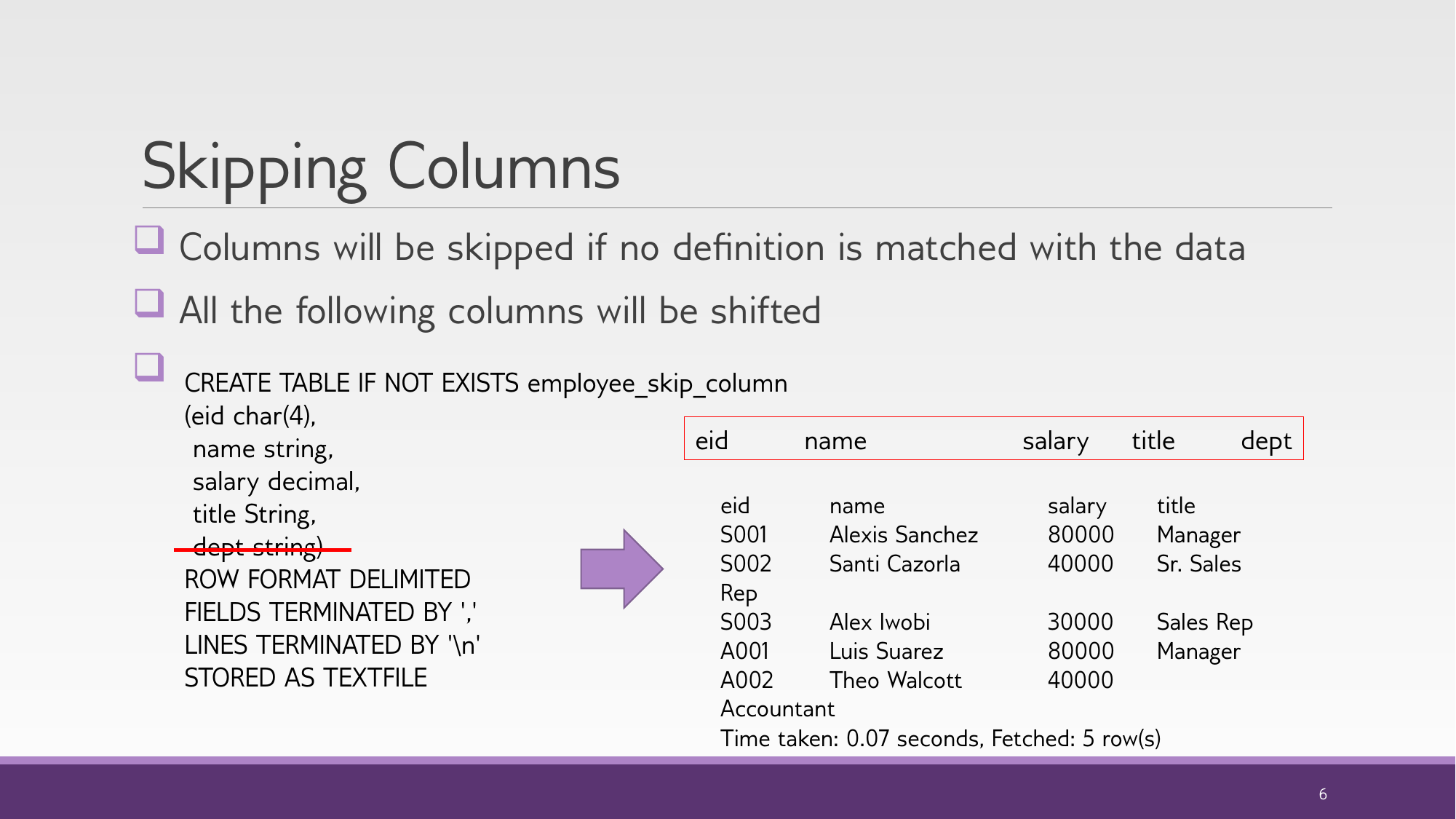

# Skipping Columns
 Columns will be skipped if no definition is matched with the data
 All the following columns will be shifted

CREATE TABLE IF NOT EXISTS employee_skip_column
(eid char(4),
 name string,
 salary decimal,
 title String,
 dept string)
ROW FORMAT DELIMITED
FIELDS TERMINATED BY ','
LINES TERMINATED BY '\n'
STORED AS TEXTFILE
eid        	name       	salary	title      	dept
eid        	name       		salary	title
S001    	Alexis Sanchez  	80000   	Manager
S002   	Santi Cazorla   	40000   	Sr. Sales Rep
S003    	Alex Iwobi      	30000   	Sales Rep
A001    	Luis Suarez     	80000   	Manager
A002    	Theo Walcott    	40000   	Accountant
Time taken: 0.07 seconds, Fetched: 5 row(s)

6